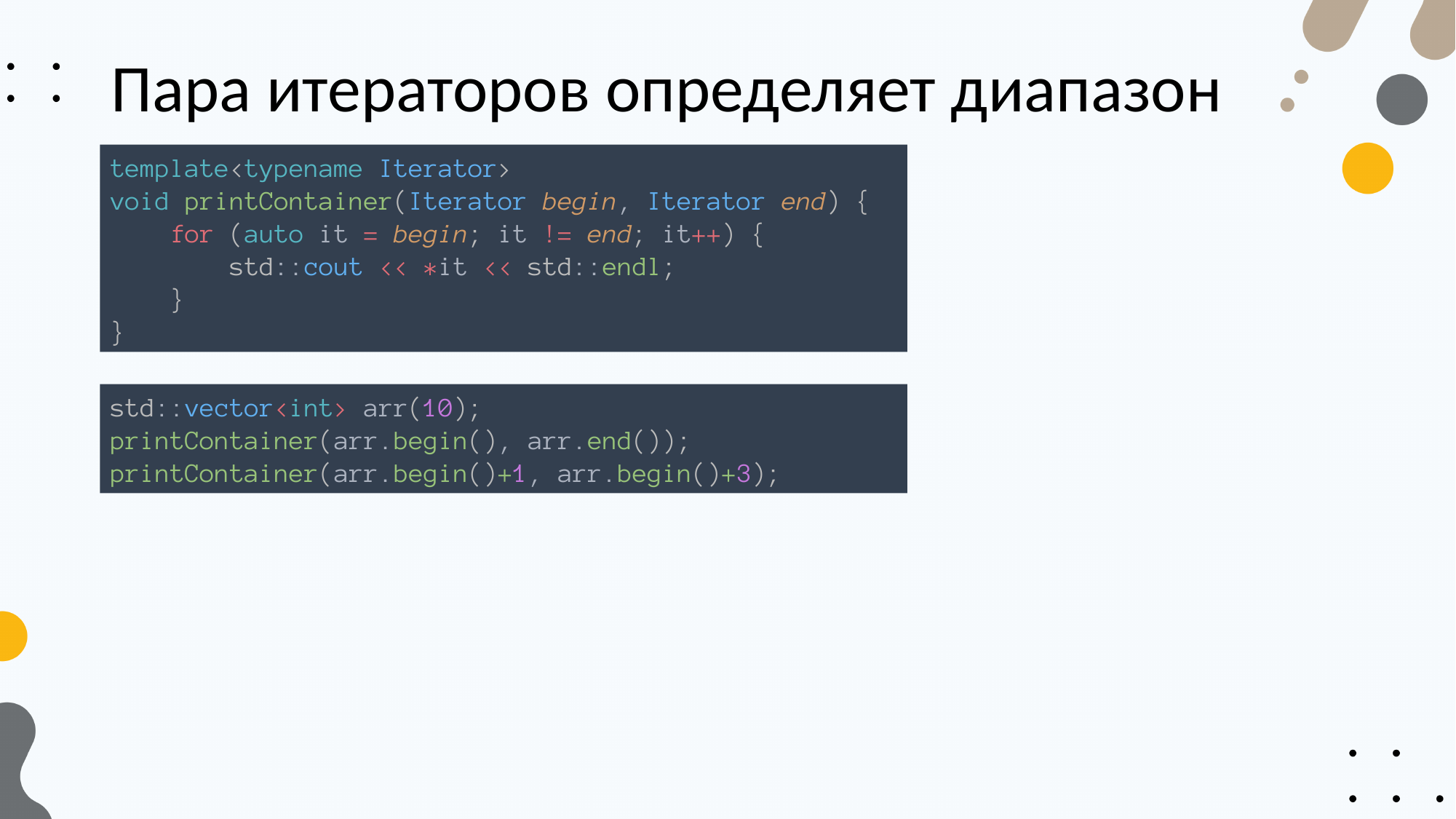

# Пара итераторов определяет диапазон
template<typename Iterator>
void printContainer(Iterator begin, Iterator end) {
    for (auto it = begin; it != end; it++) {
        std::cout << *it << std::endl;
    }
}
std::vector<int> arr(10);
printContainer(arr.begin(), arr.end());
printContainer(arr.begin()+1, arr.begin()+3);